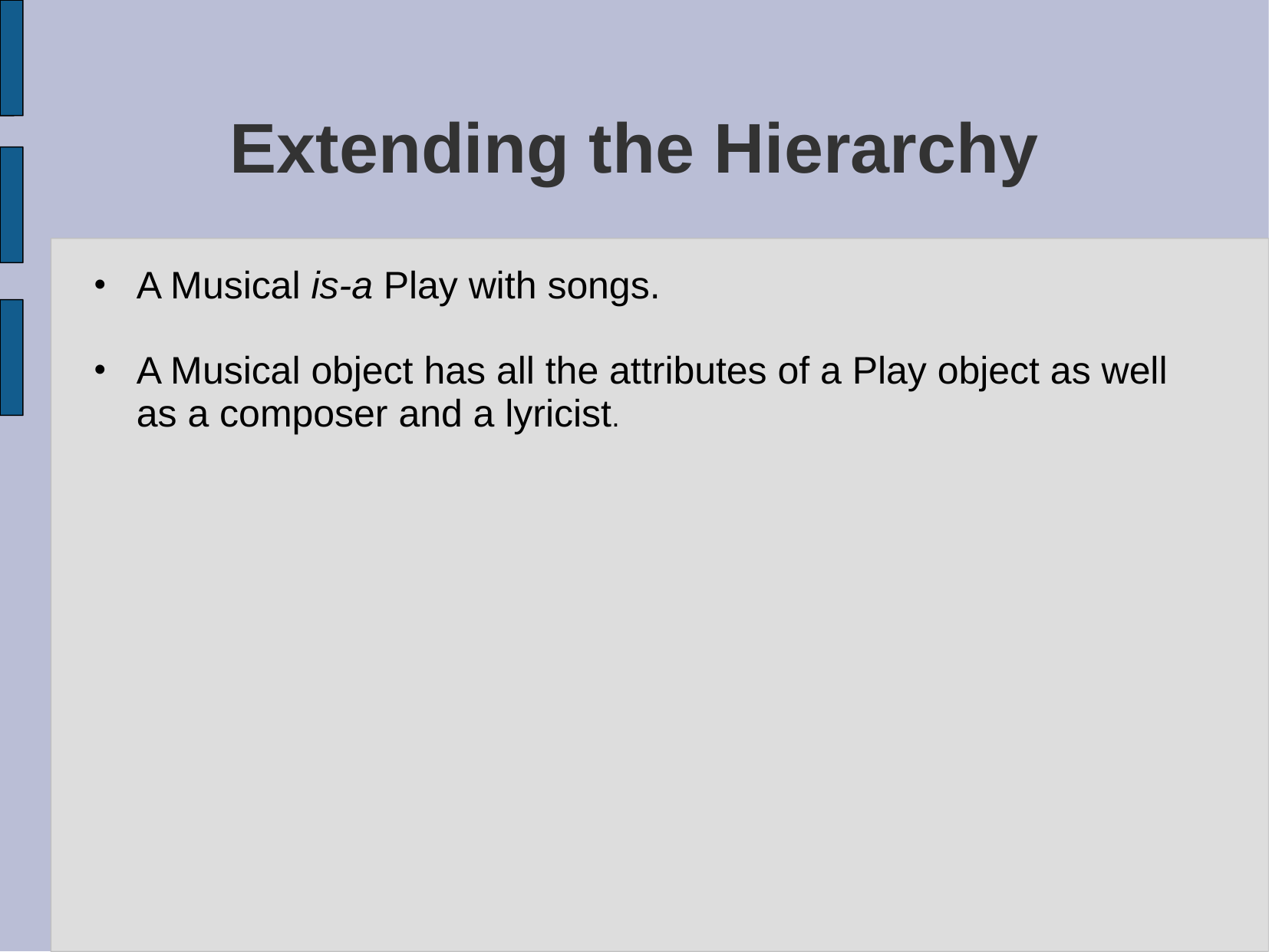

# Extending the Hierarchy
A Musical is-a Play with songs.

A Musical object has all the attributes of a Play object as well as a composer and a lyricist.